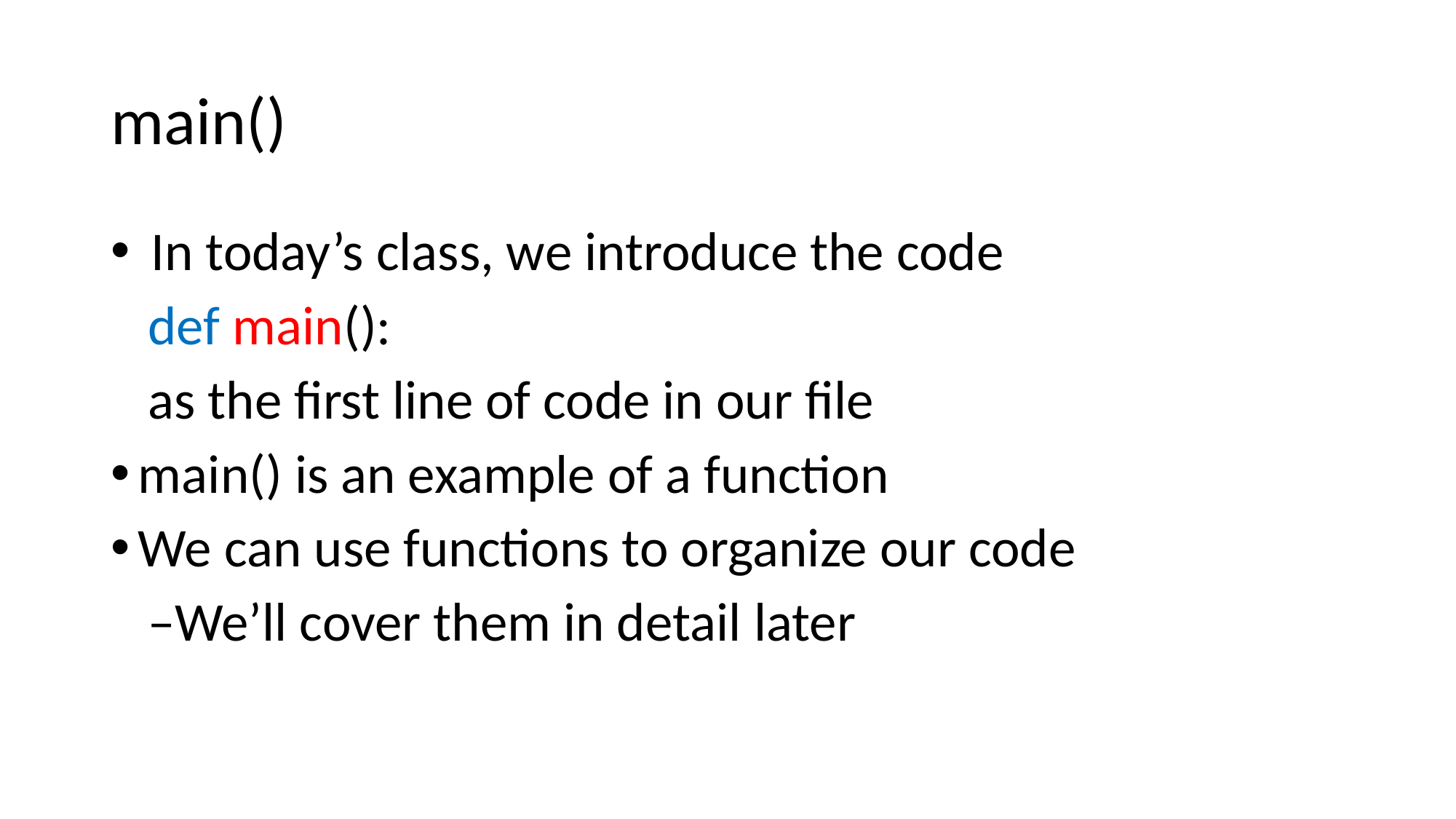

# main()
 In today’s class, we introduce the code
   def main():
   as the first line of code in our file
main() is an example of a function
We can use functions to organize our code
   –We’ll cover them in detail later